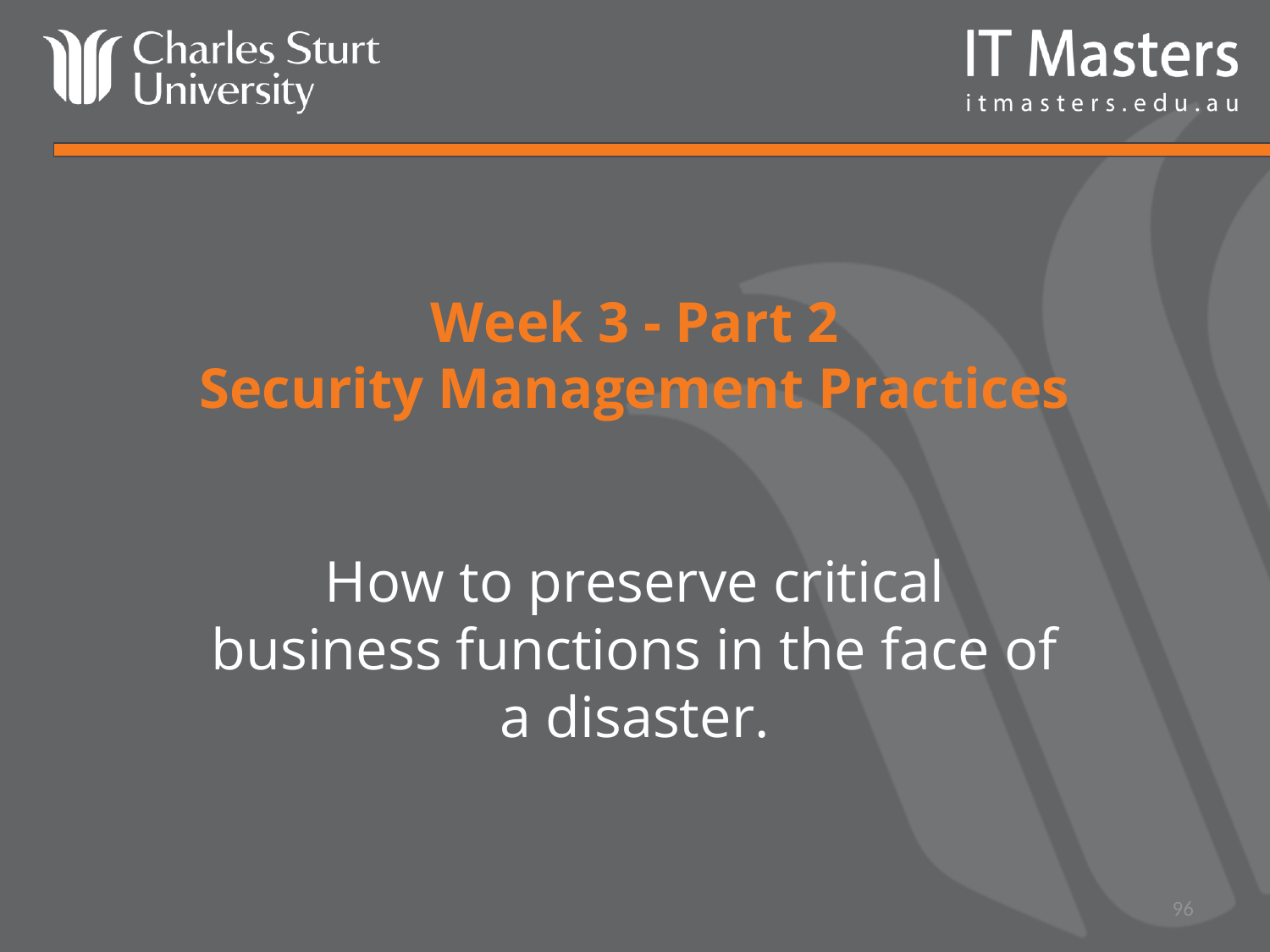

# Week 3 - Part 2 Security Management Practices
How to preserve critical business functions in the face of a disaster.
96